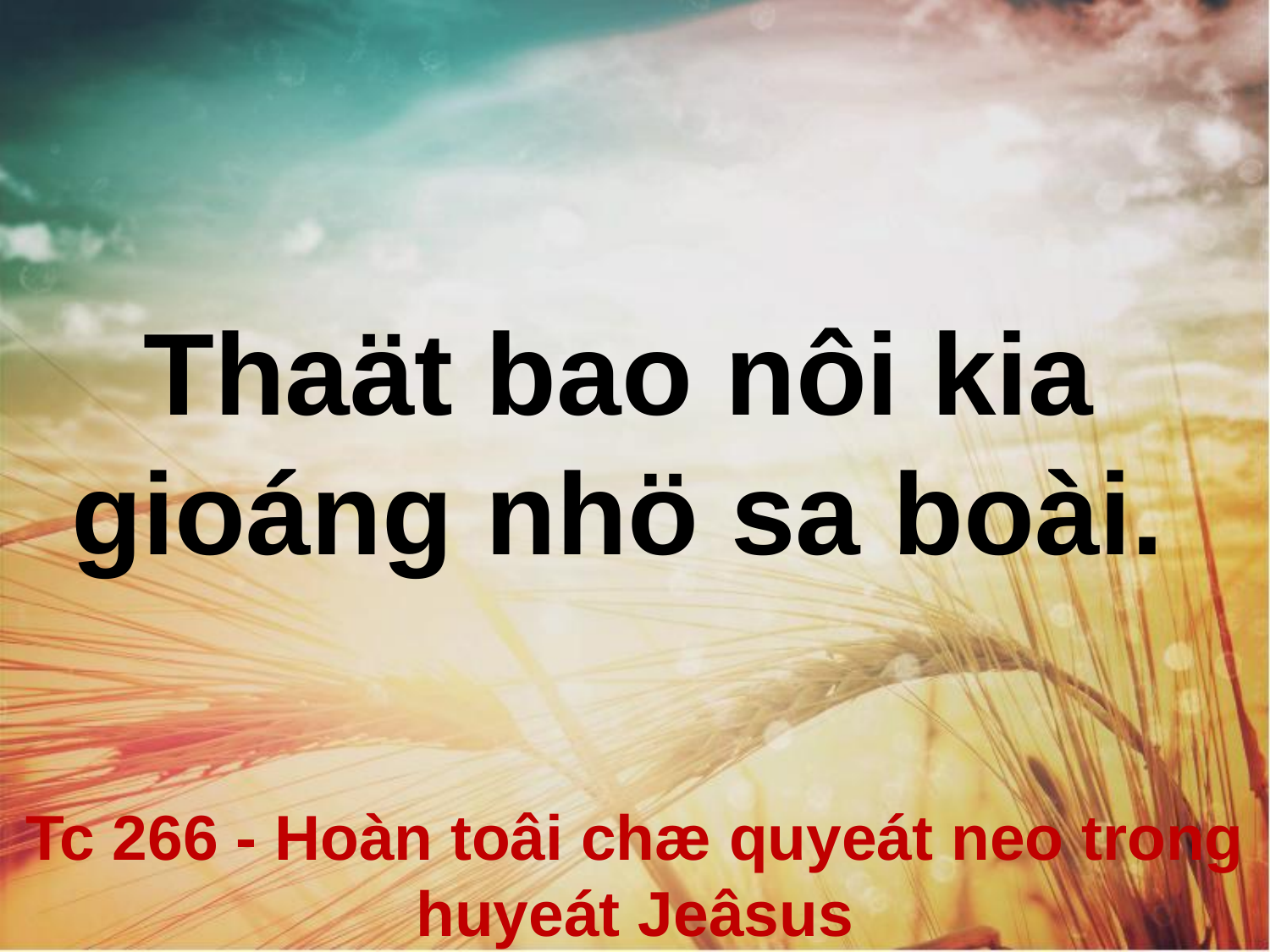

Thaät bao nôi kia
gioáng nhö sa boài.
Tc 266 - Hoàn toâi chæ quyeát neo trong huyeát Jeâsus